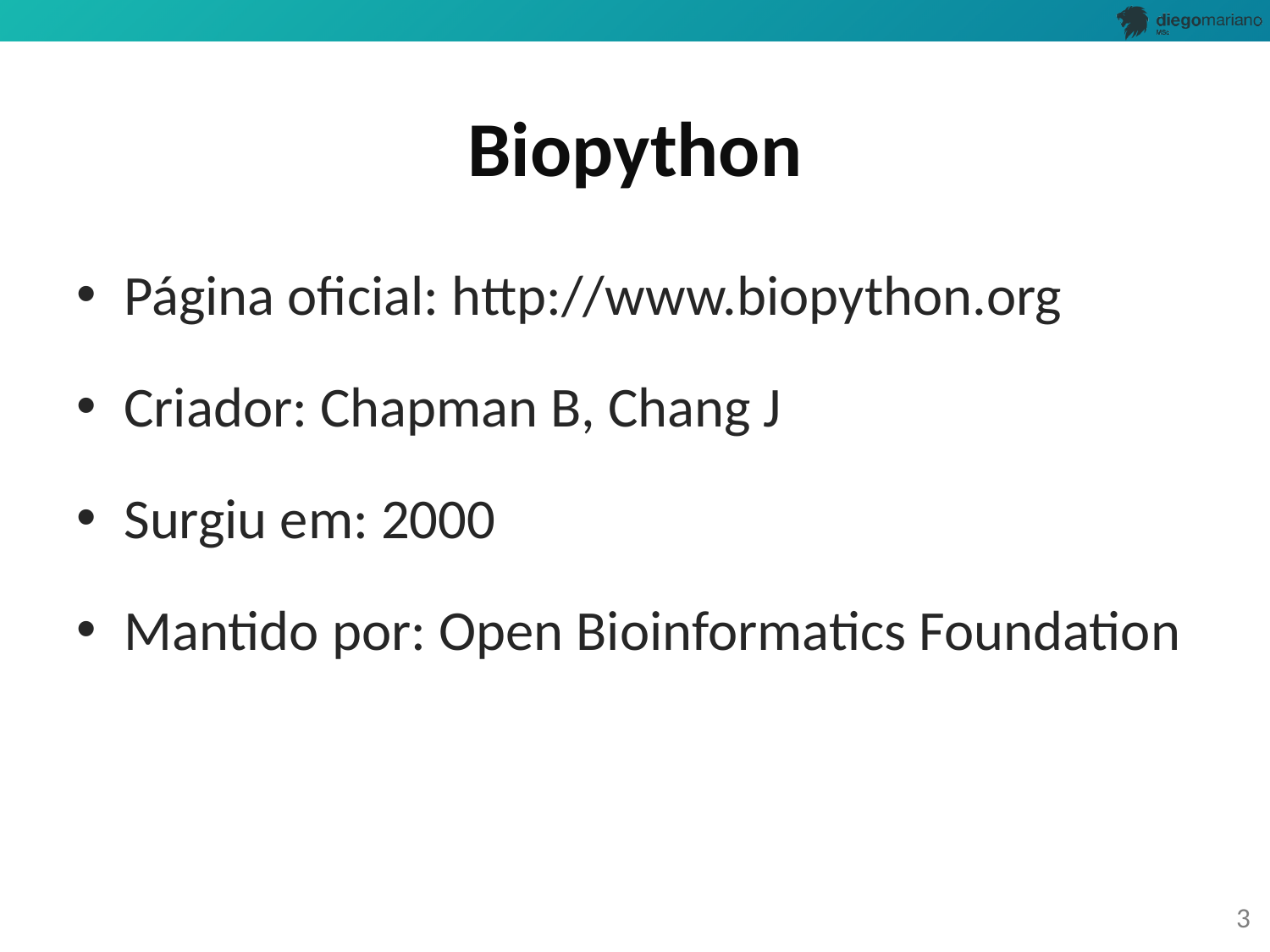

# Biopython
Página oficial: http://www.biopython.org
Criador: Chapman B, Chang J
Surgiu em: 2000
Mantido por: Open Bioinformatics Foundation
3